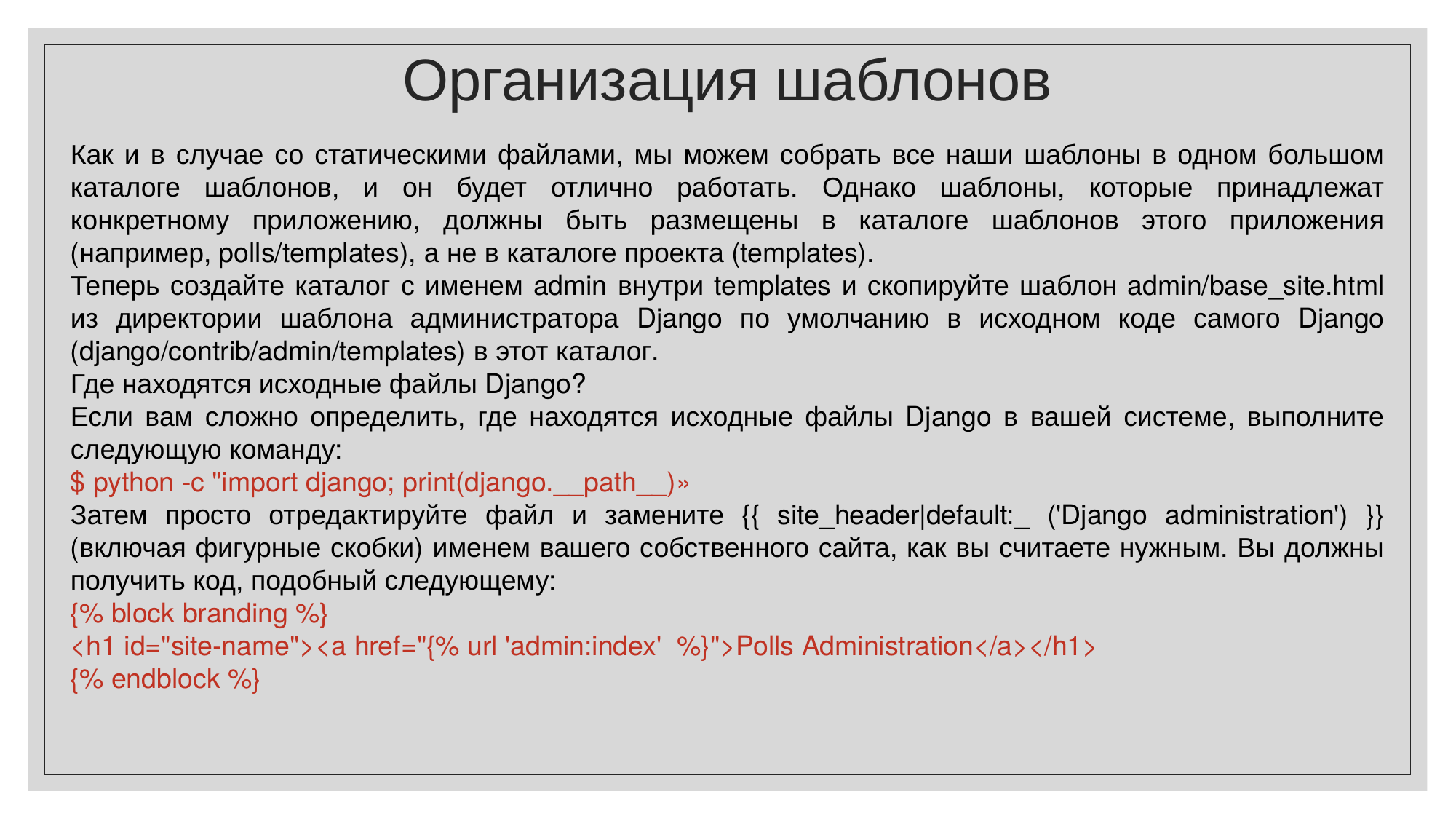

Организация шаблонов
Как и в случае со статическими файлами, мы можем собрать все наши шаблоны в одном большом каталоге шаблонов, и он будет отлично работать. Однако шаблоны, которые принадлежат конкретному приложению, должны быть размещены в каталоге шаблонов этого приложения (например, polls/templates), а не в каталоге проекта (templates).
Теперь создайте каталог с именем admin внутри templates и скопируйте шаблон admin/base_site.html из директории шаблона администратора Django по умолчанию в исходном коде самого Django (django/contrib/admin/templates) в этот каталог.
Где находятся исходные файлы Django?
Если вам сложно определить, где находятся исходные файлы Django в вашей системе, выполните следующую команду:
$ python -c "import django; print(django.__path__)»
Затем просто отредактируйте файл и замените {{ site_header|default:_ ('Django administration') }} (включая фигурные скобки) именем вашего собственного сайта, как вы считаете нужным. Вы должны получить код, подобный следующему:
{% block branding %}
<h1 id="site-name"><a href="{% url 'admin:index'  %}">Polls Administration</a></h1>
{% endblock %}